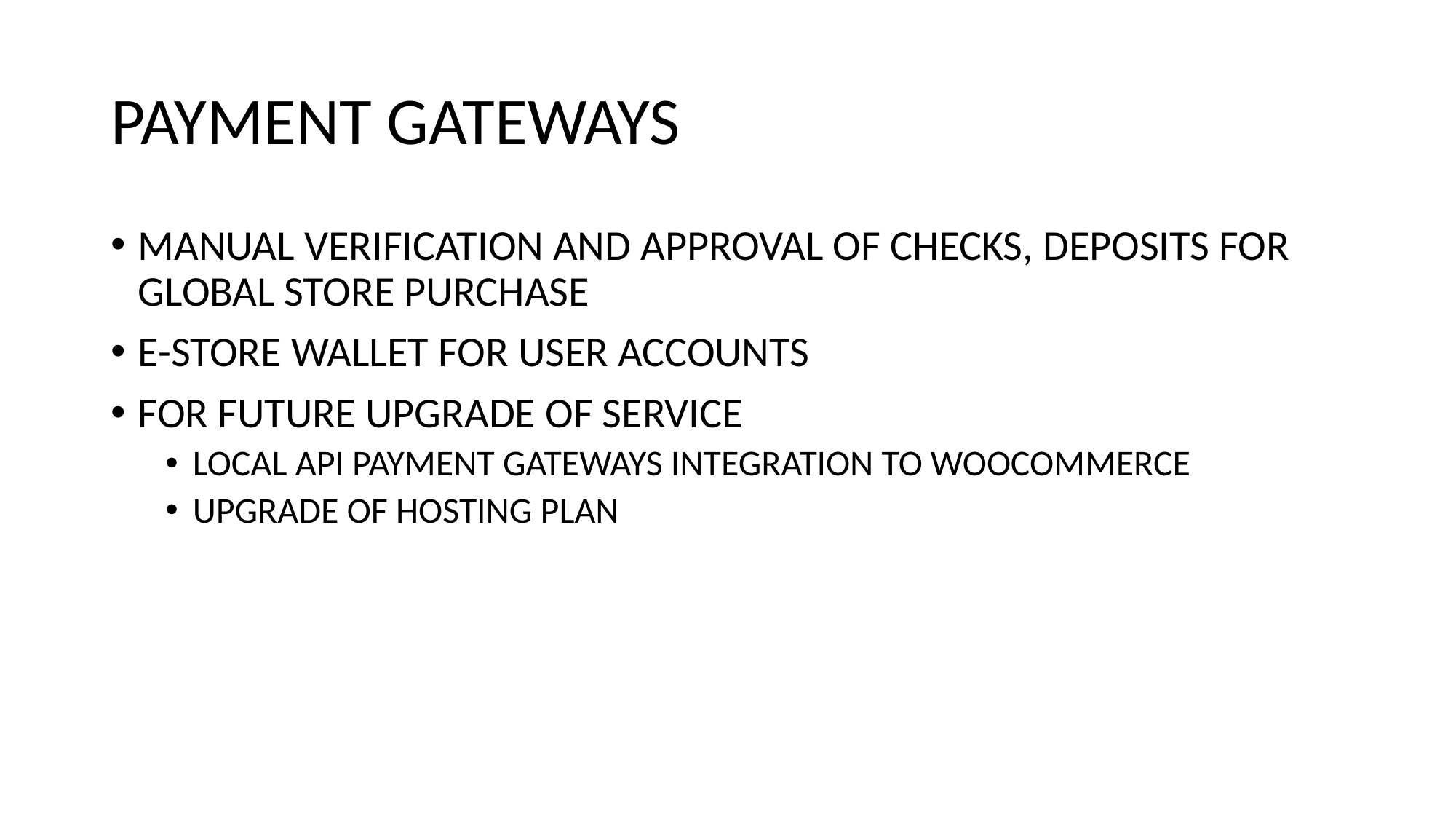

# PAYMENT GATEWAYS
MANUAL VERIFICATION AND APPROVAL OF CHECKS, DEPOSITS FOR GLOBAL STORE PURCHASE
E-STORE WALLET FOR USER ACCOUNTS
FOR FUTURE UPGRADE OF SERVICE
LOCAL API PAYMENT GATEWAYS INTEGRATION TO WOOCOMMERCE
UPGRADE OF HOSTING PLAN